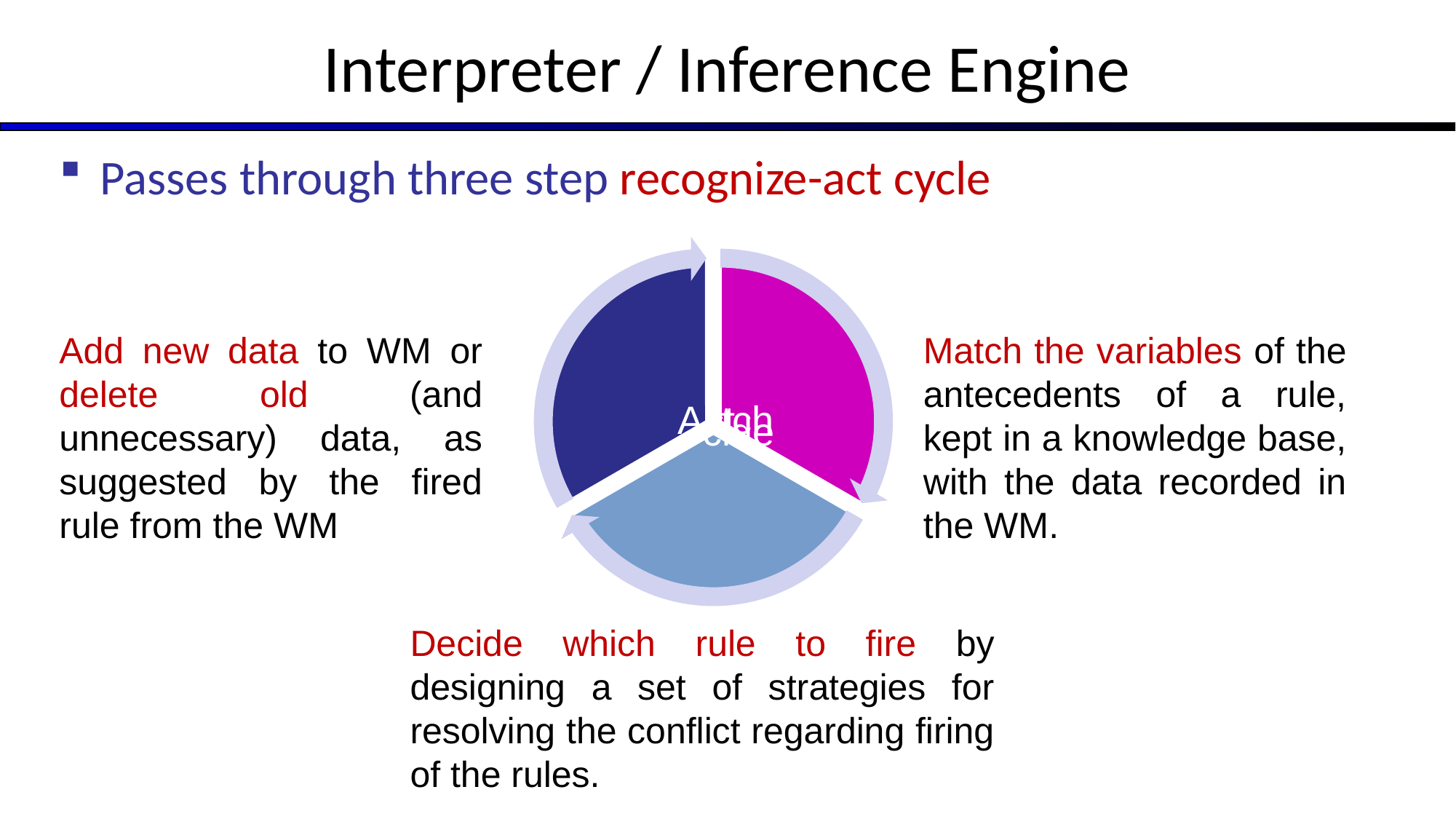

# Interpreter / Inference Engine
Passes through three step recognize-act cycle
Match
Decide
Act
Add new data to WM or delete old (and unnecessary) data, as suggested by the fired rule from the WM
Match the variables of the antecedents of a rule, kept in a knowledge base, with the data recorded in the WM.
Decide which rule to fire by designing a set of strategies for resolving the conflict regarding firing of the rules.